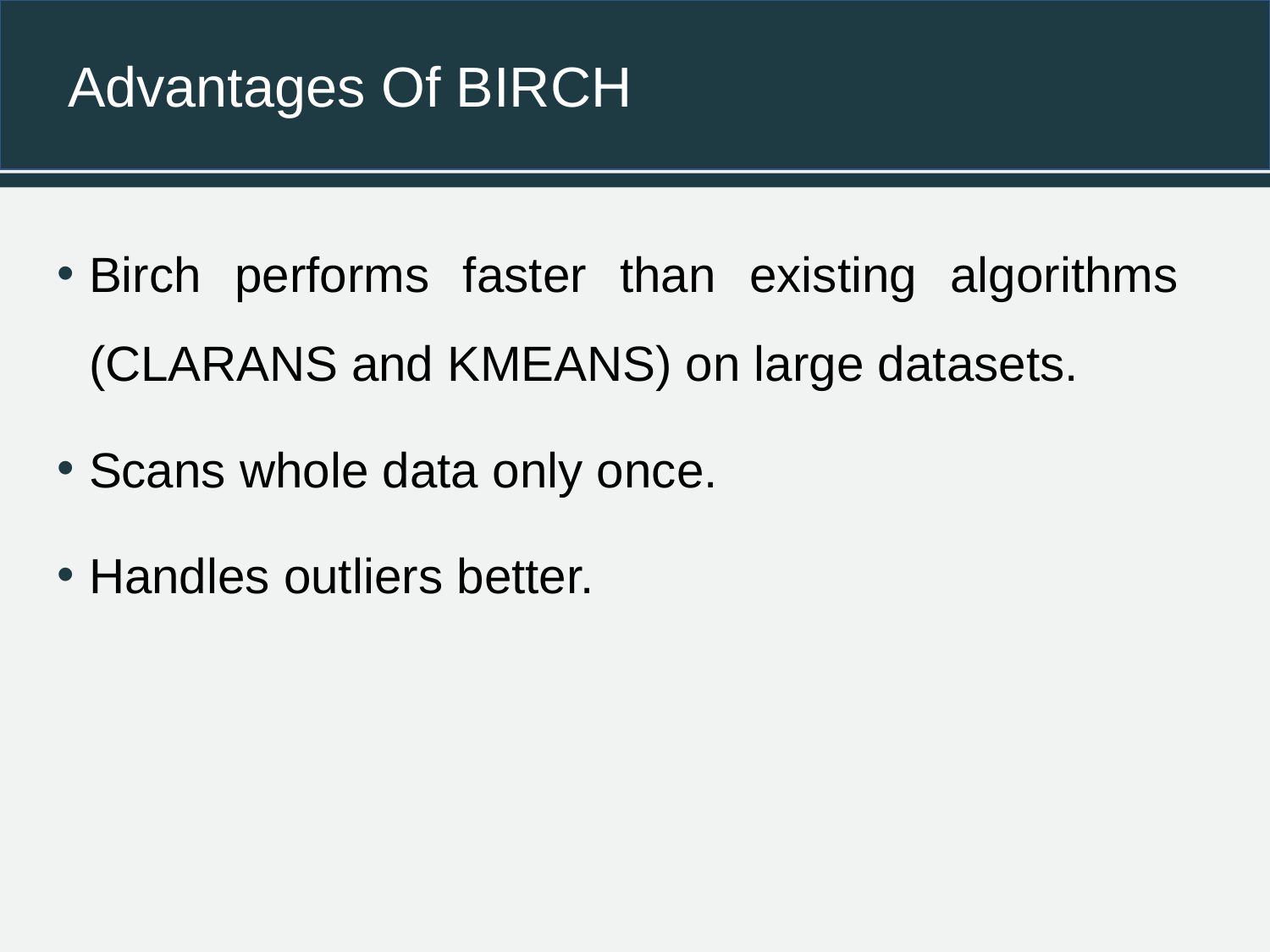

Advantages Of BIRCH
Birch performs faster than existing algorithms
(CLARANS and KMEANS) on large datasets.
Scans whole data only once.
Handles outliers better.